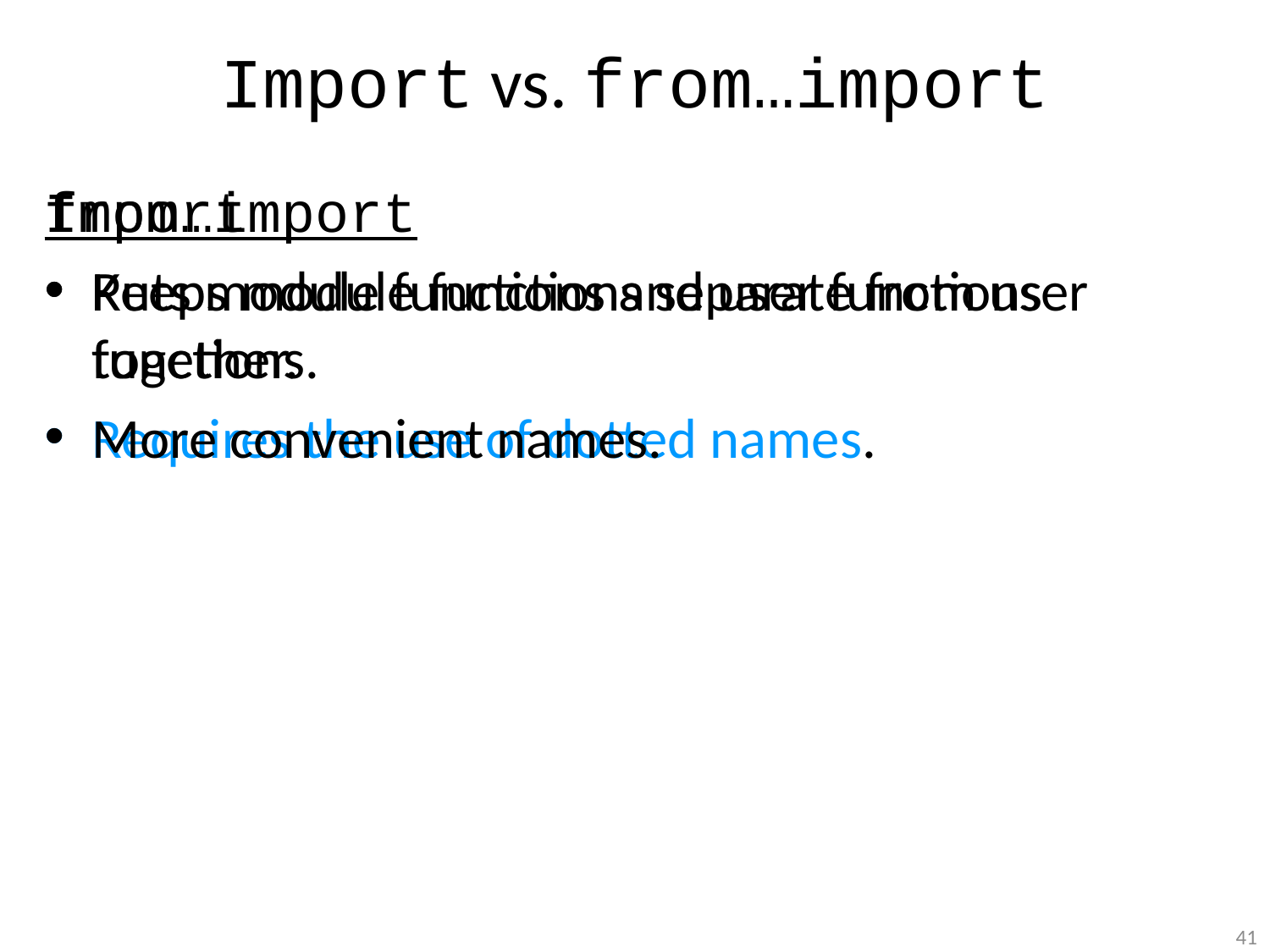

# Import vs. from…import
Import
Keeps module functions separate from user functions.
Requires the use of dotted names.
from…import
Puts module functions and user functions together.
More convenient names.
41